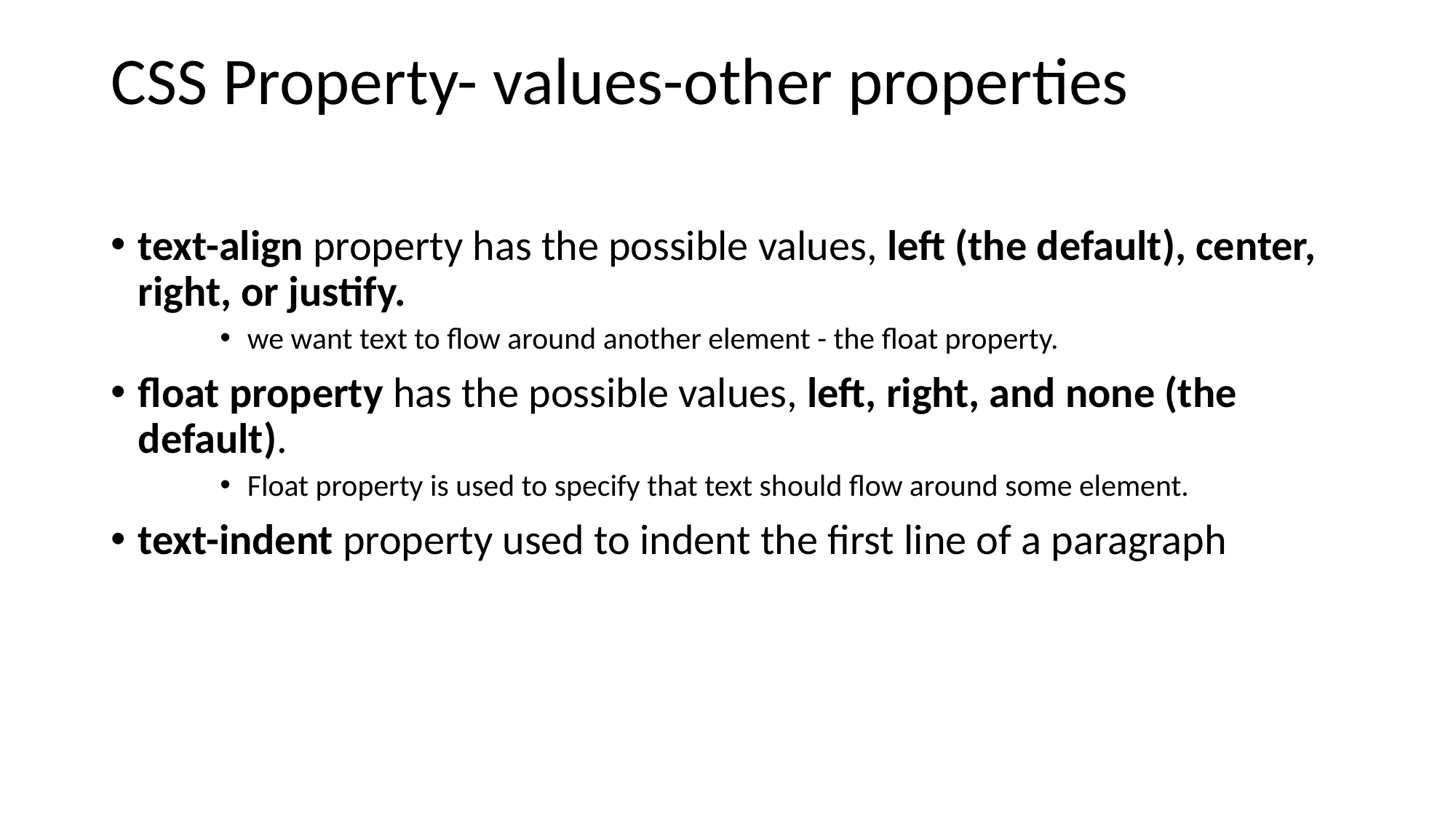

# CSS Property- values-other properties
text-align property has the possible values, left (the default), center, right, or justify.
we want text to flow around another element - the float property.
float property has the possible values, left, right, and none (the default).
Float property is used to specify that text should flow around some element.
text-indent property used to indent the first line of a paragraph